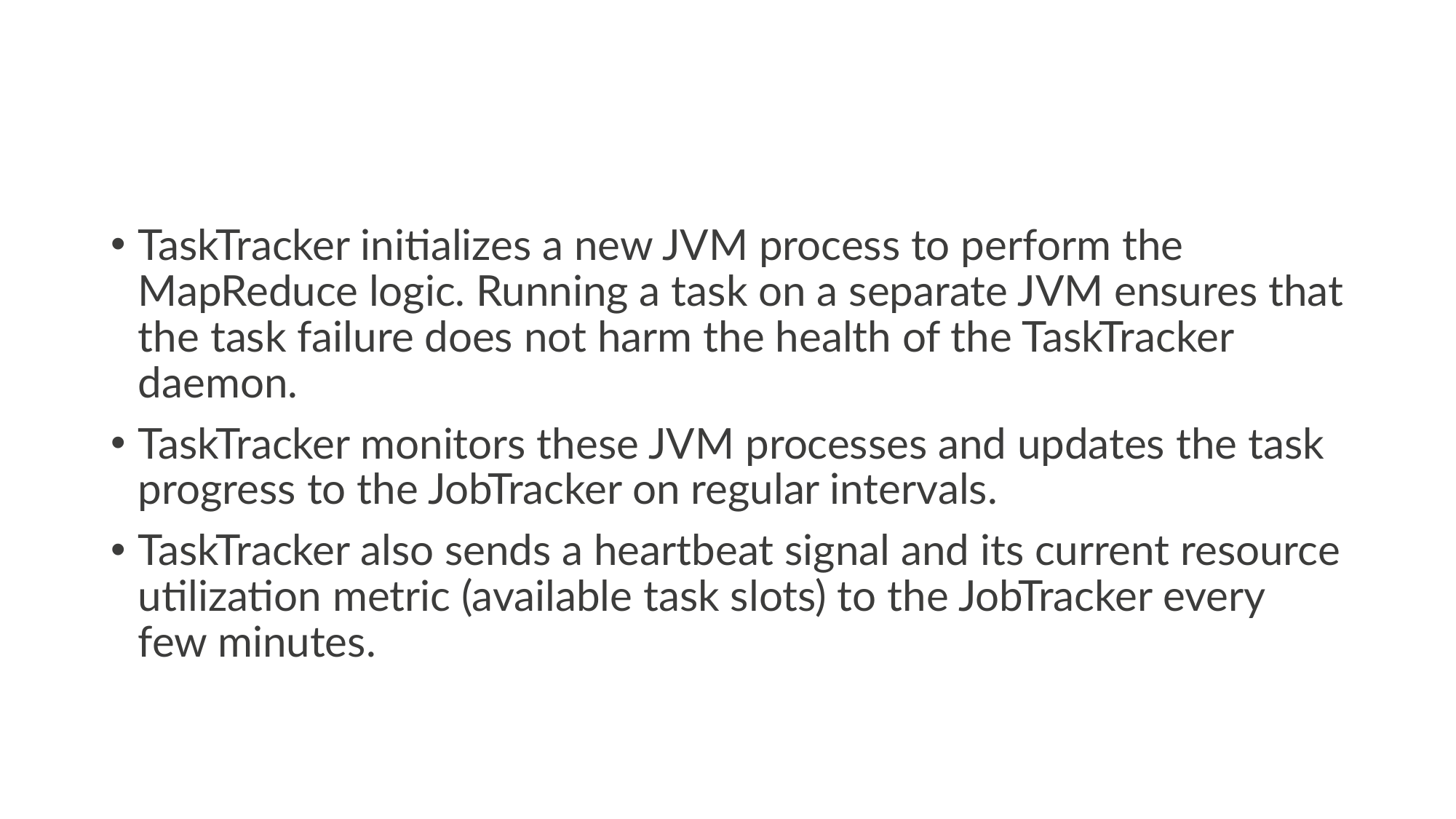

#
TaskTracker initializes a new JVM process to perform the MapReduce logic. Running a task on a separate JVM ensures that the task failure does not harm the health of the TaskTracker daemon.
TaskTracker monitors these JVM processes and updates the task progress to the JobTracker on regular intervals.
TaskTracker also sends a heartbeat signal and its current resource utilization metric (available task slots) to the JobTracker every few minutes.